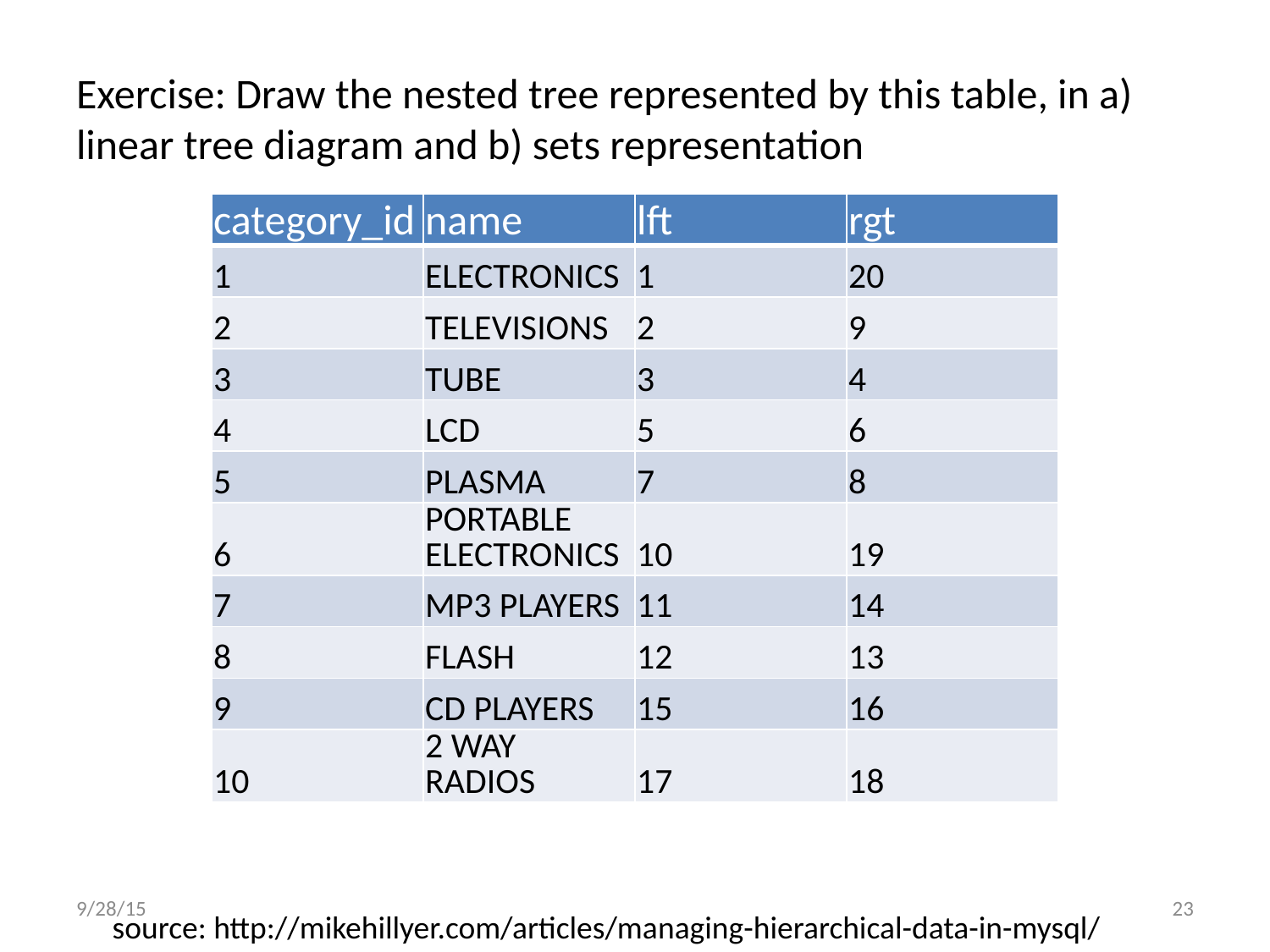

# Exercise: Draw the nested tree represented by this table, in a) linear tree diagram and b) sets representation
| category\_id | name | lft | rgt |
| --- | --- | --- | --- |
| 1 | ELECTRONICS | 1 | 20 |
| 2 | TELEVISIONS | 2 | 9 |
| 3 | TUBE | 3 | 4 |
| 4 | LCD | 5 | 6 |
| 5 | PLASMA | 7 | 8 |
| 6 | PORTABLE ELECTRONICS | 10 | 19 |
| 7 | MP3 PLAYERS | 11 | 14 |
| 8 | FLASH | 12 | 13 |
| 9 | CD PLAYERS | 15 | 16 |
| 10 | 2 WAY RADIOS | 17 | 18 |
9/28/15
23
source: http://mikehillyer.com/articles/managing-hierarchical-data-in-mysql/